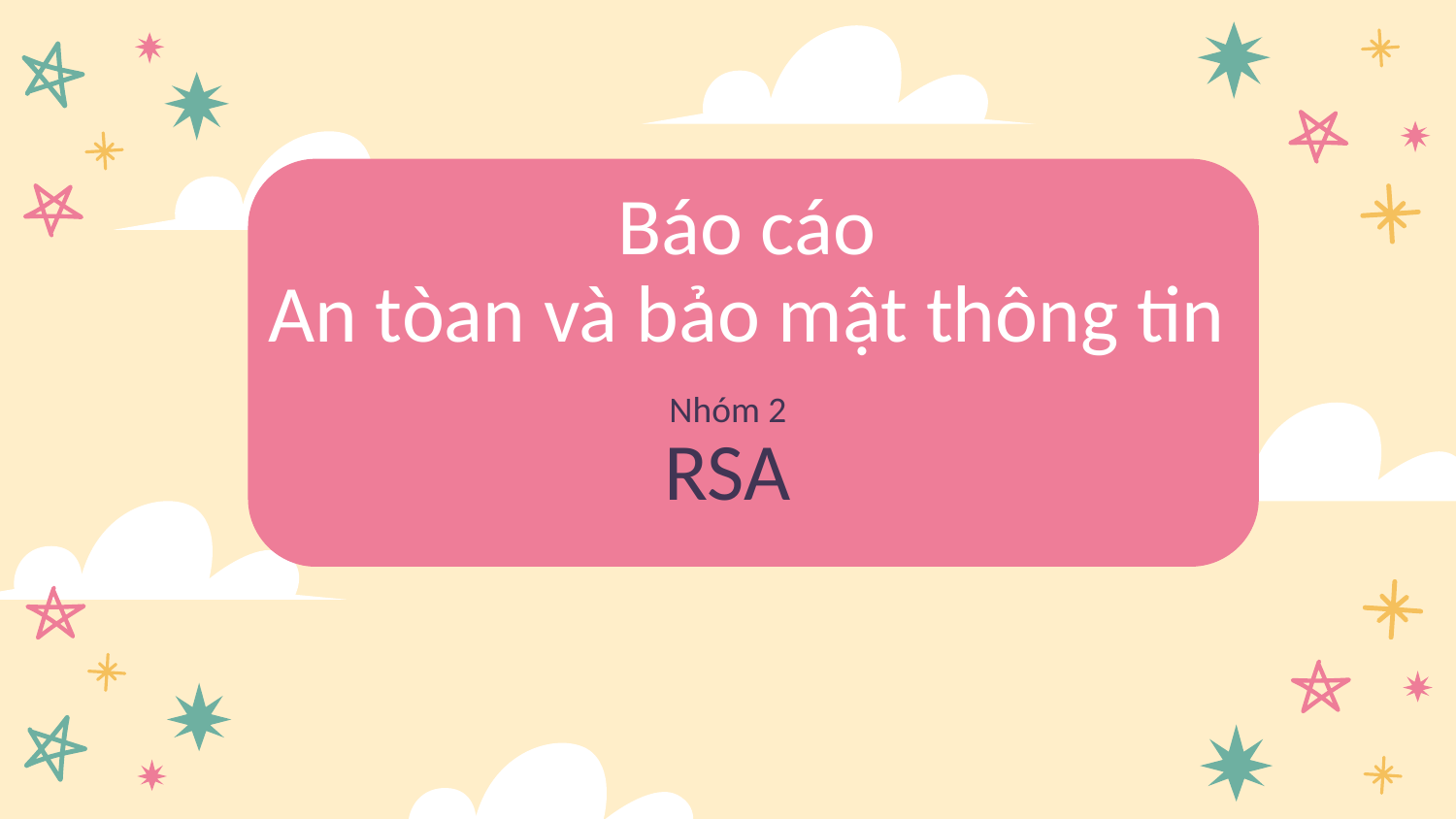

# Báo cáo An tòan và bảo mật thông tin
Nhóm 2
RSA